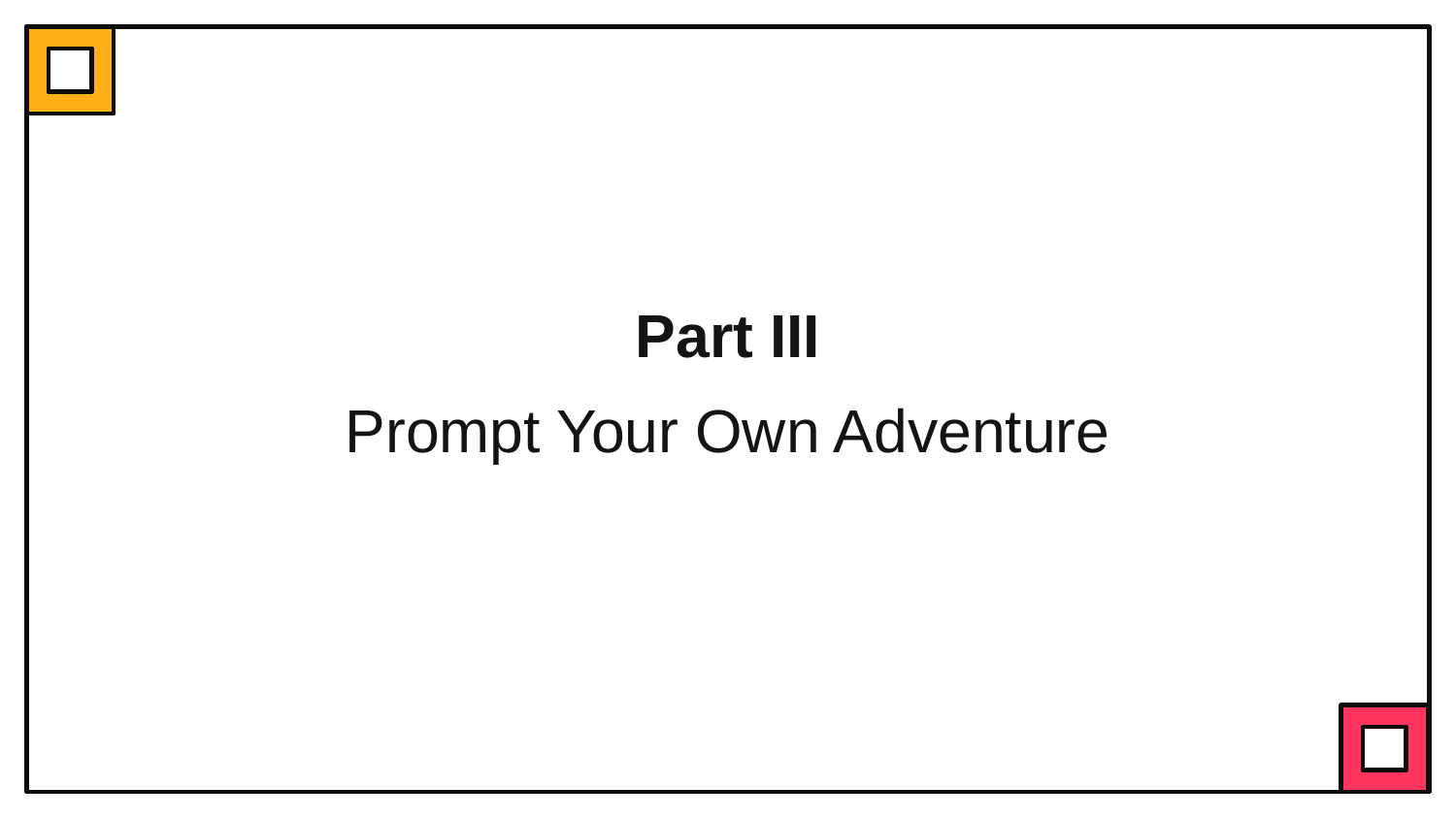

# Part III
Prompt Your Own Adventure